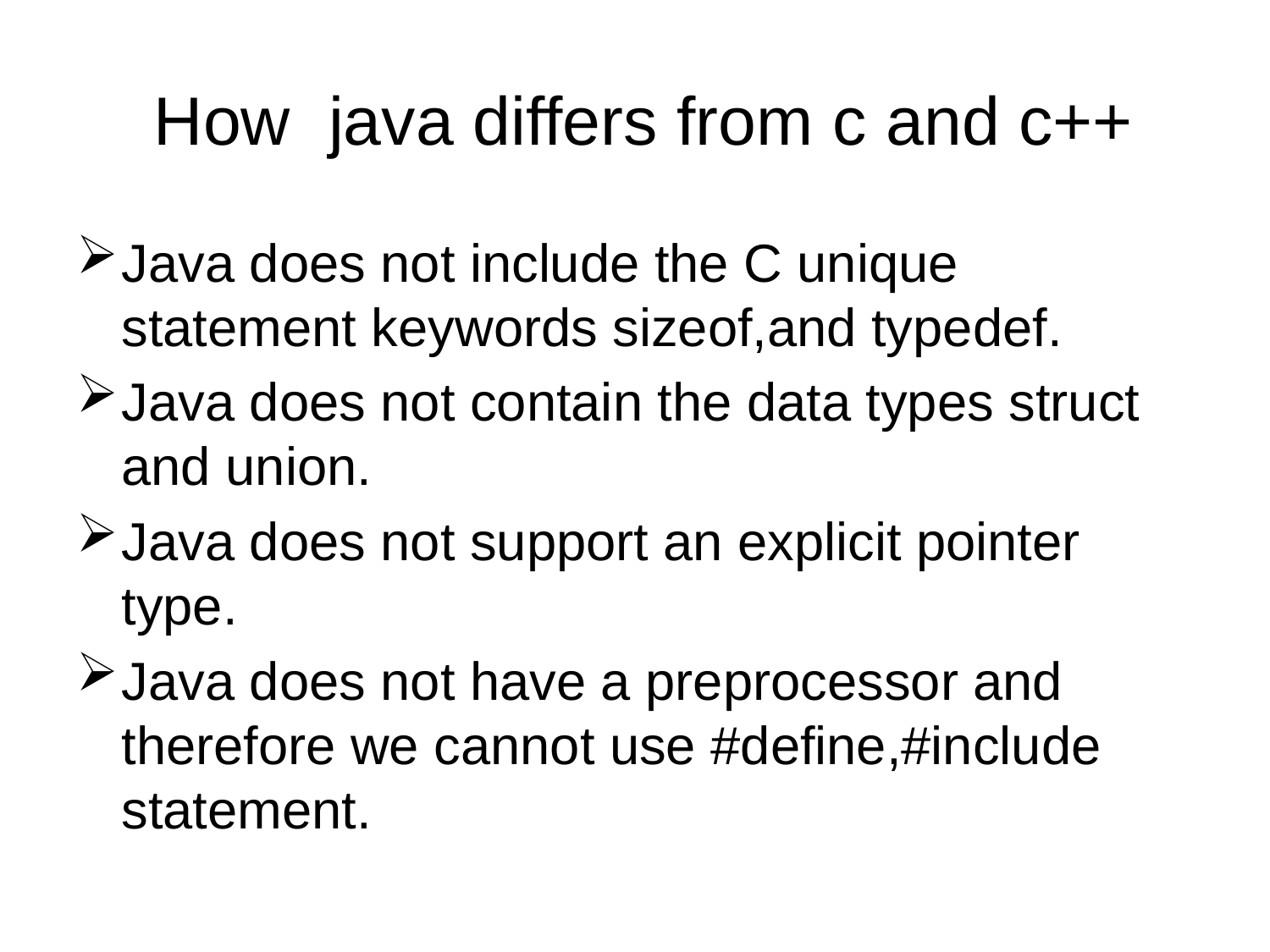

# How  java differs from c and c++
Java does not include the C unique statement keywords sizeof,and typedef.
Java does not contain the data types struct and union.
Java does not support an explicit pointer type.
Java does not have a preprocessor and therefore we cannot use #define,#include statement.